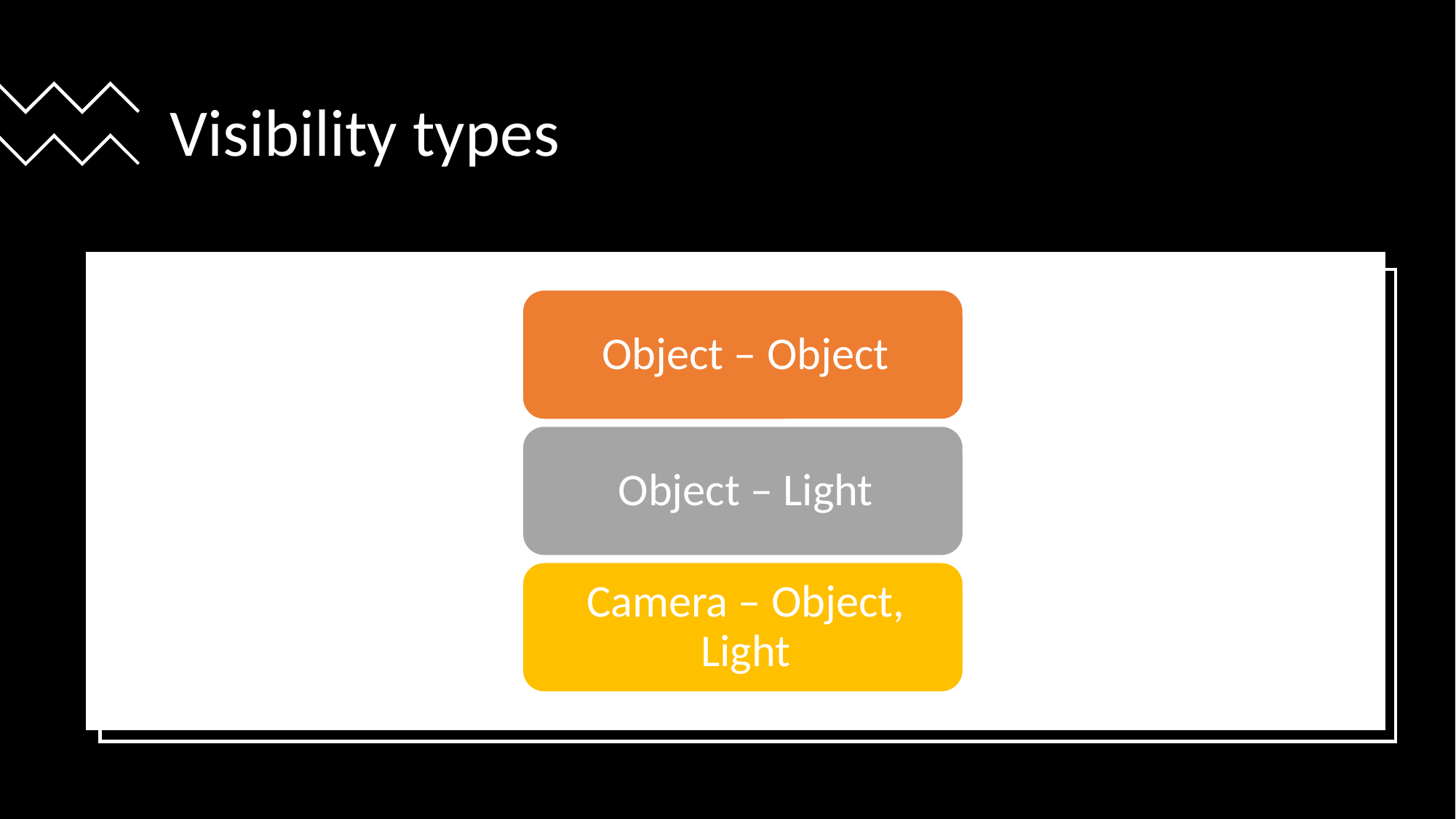

# Visibility types

Object – Object
Object – Light
Camera – Object, Light